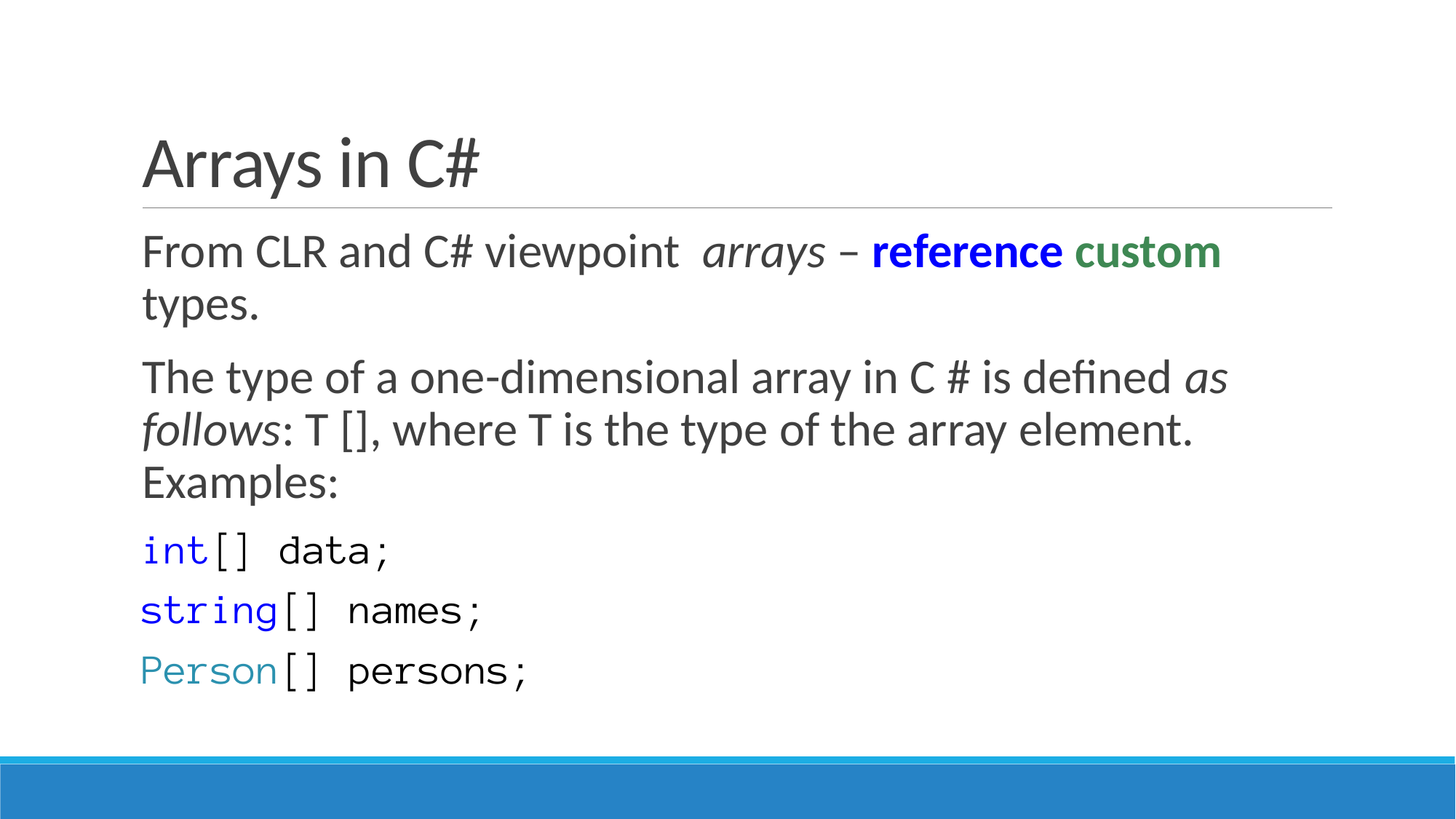

# Arrays in C#
From CLR and C# viewpoint  arrays – reference custom types.
The type of a one-dimensional array in C # is defined as follows: T [], where T is the type of the array element. Examples:
int[] data;
string[] names;
Person[] persons;